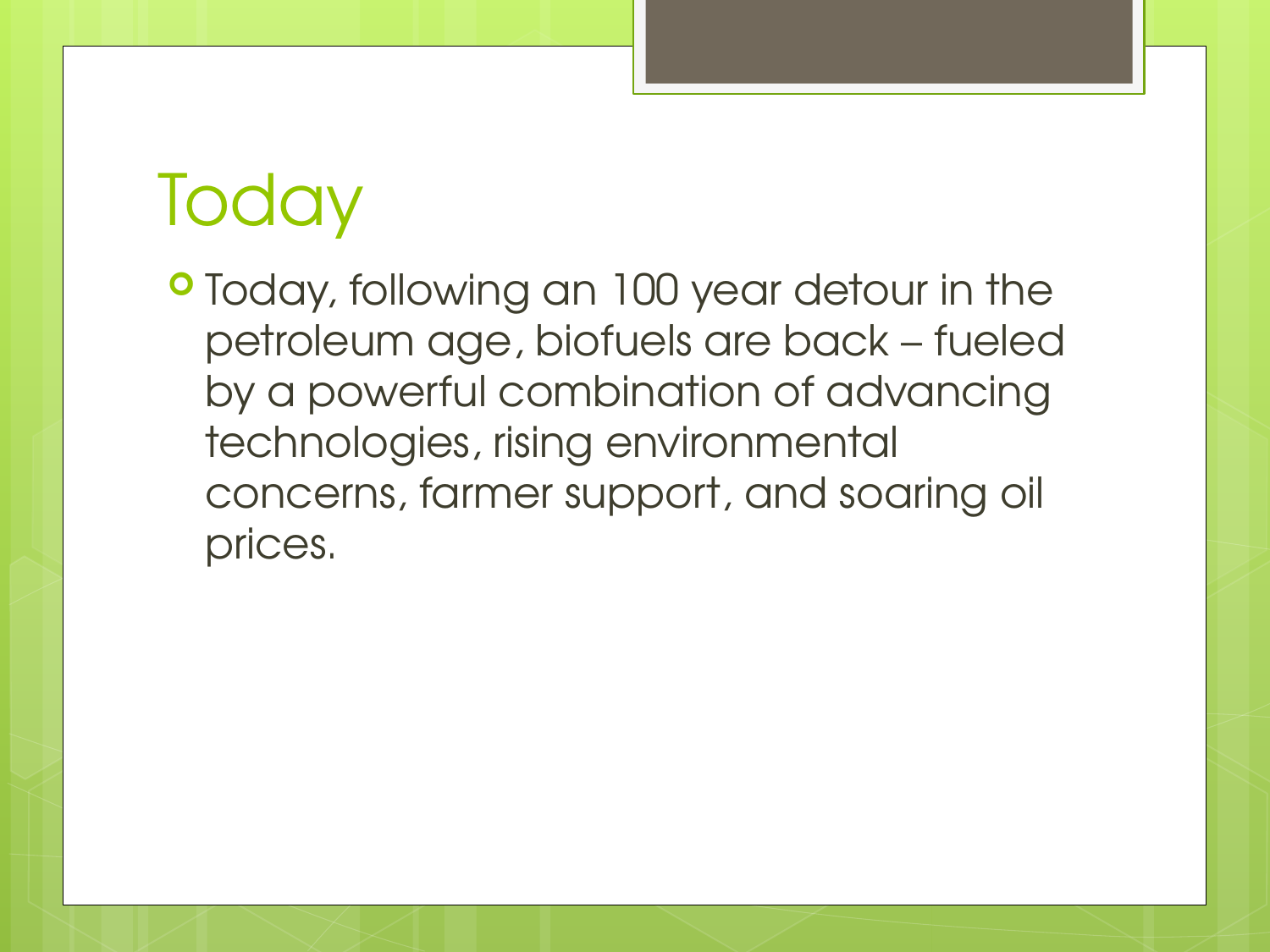

# Today
Today, following an 100 year detour in the petroleum age, biofuels are back – fueled by a powerful combination of advancing technologies, rising environmental concerns, farmer support, and soaring oil prices.